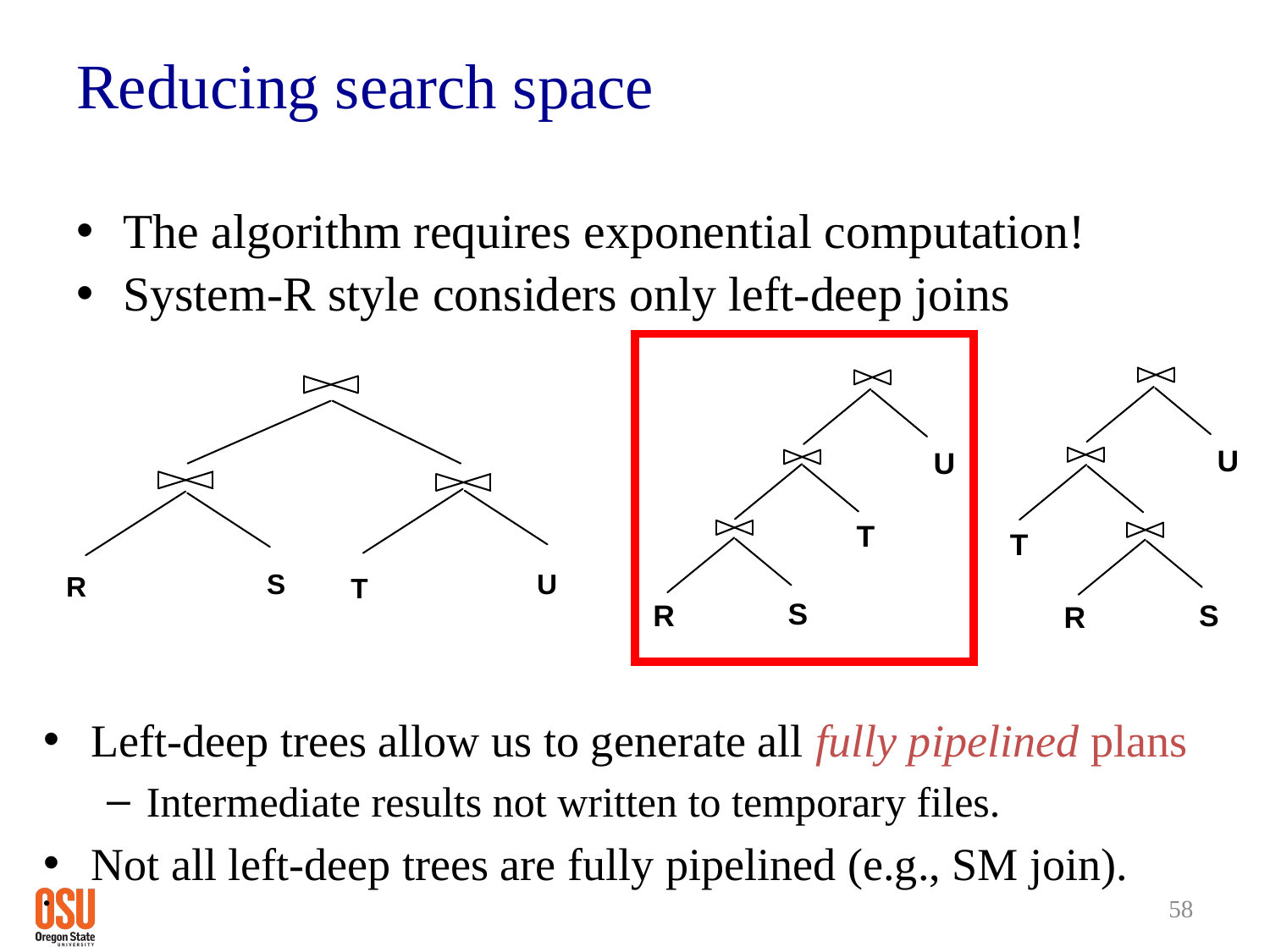

# Reducing search space
The algorithm requires exponential computation!
System-R style considers only left-deep joins

U
U

T
T

S
R
S
R

U
S
R

T
Left-deep trees allow us to generate all fully pipelined plans
Intermediate results not written to temporary files.
Not all left-deep trees are fully pipelined (e.g., SM join).

58